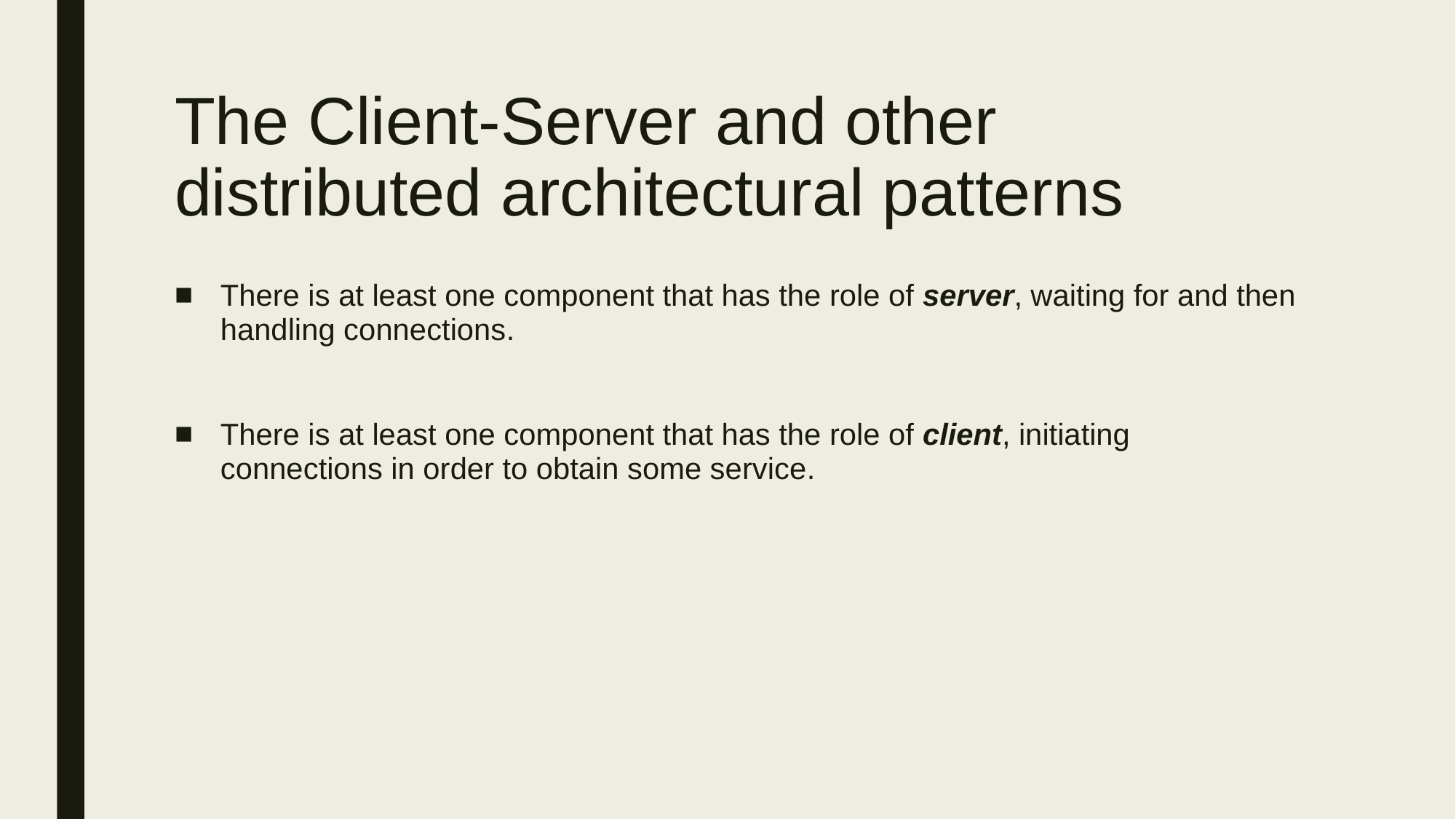

# The Client-Server and other distributed architectural patterns
There is at least one component that has the role of server, waiting for and then handling connections.

There is at least one component that has the role of client, initiating connections in order to obtain some service.